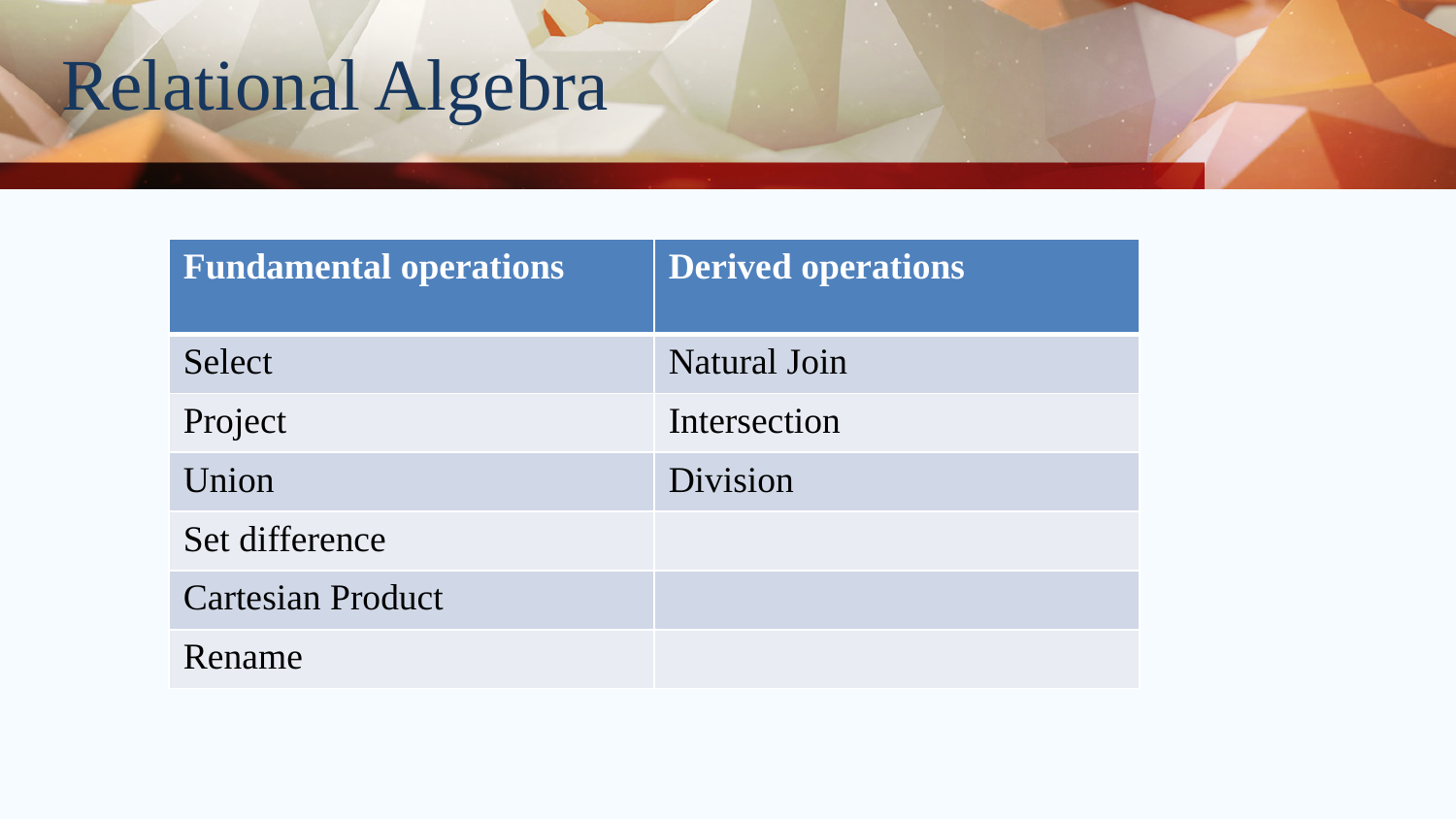

# Relational Algebra

| Fundamental operations | Derived operations |
| --- | --- |
| Select | Natural Join |
| Project | Intersection |
| Union | Division |
| Set difference |  |
| Cartesian Product |  |
| Rename |  |